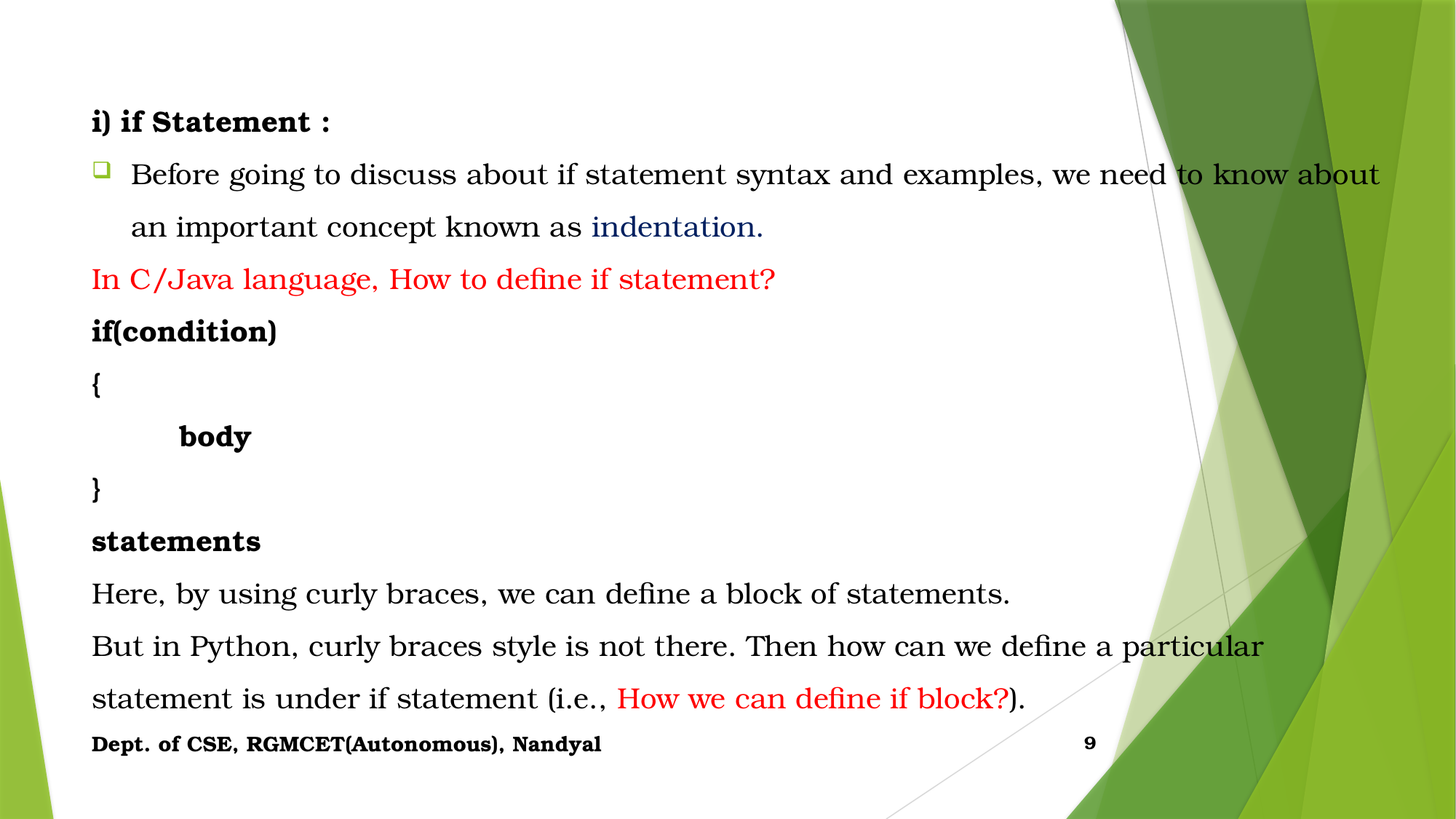

i) if Statement :
Before going to discuss about if statement syntax and examples, we need to know about an important concept known as indentation.
In C/Java language, How to define if statement?
if(condition)
{
         body
}
statements
Here, by using curly braces, we can define a block of statements.
But in Python, curly braces style is not there. Then how can we define a particular statement is under if statement (i.e., How we can define if block?).
Dept. of CSE, RGMCET(Autonomous), Nandyal
9